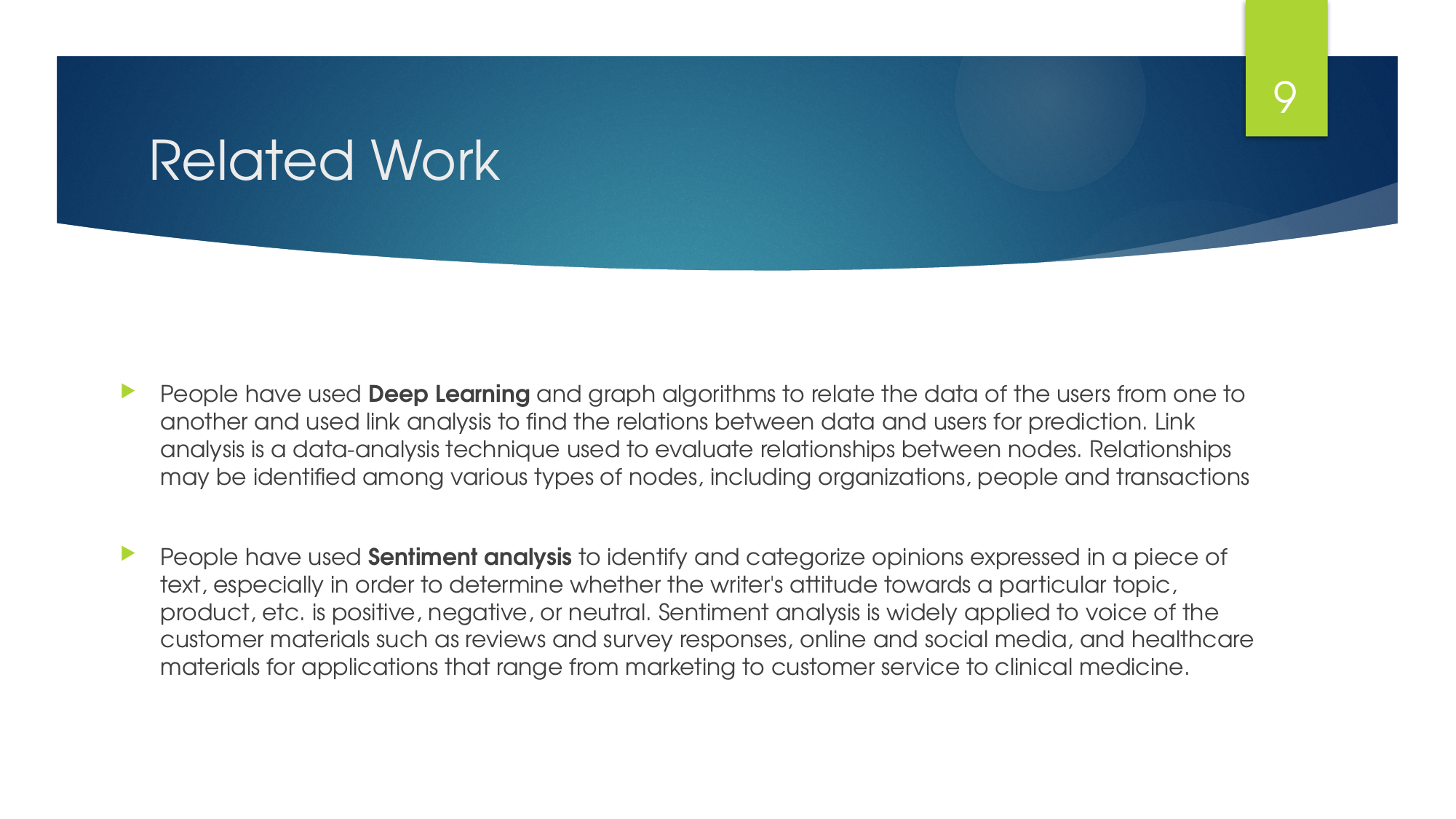

9
# Related Work

People have used Deep Learning and graph algorithms to relate the data of the users from one to another and used link analysis to find the relations between data and users for prediction. Link analysis is a data-analysis technique used to evaluate relationships between nodes. Relationships may be identified among various types of nodes, including organizations, people and transactions

People have used Sentiment analysis to identify and categorize opinions expressed in a piece of text, especially in order to determine whether the writer's attitude towards a particular topic, product, etc. is positive, negative, or neutral. Sentiment analysis is widely applied to voice of the customer materials such as reviews and survey responses, online and social media, and healthcare materials for applications that range from marketing to customer service to clinical medicine.